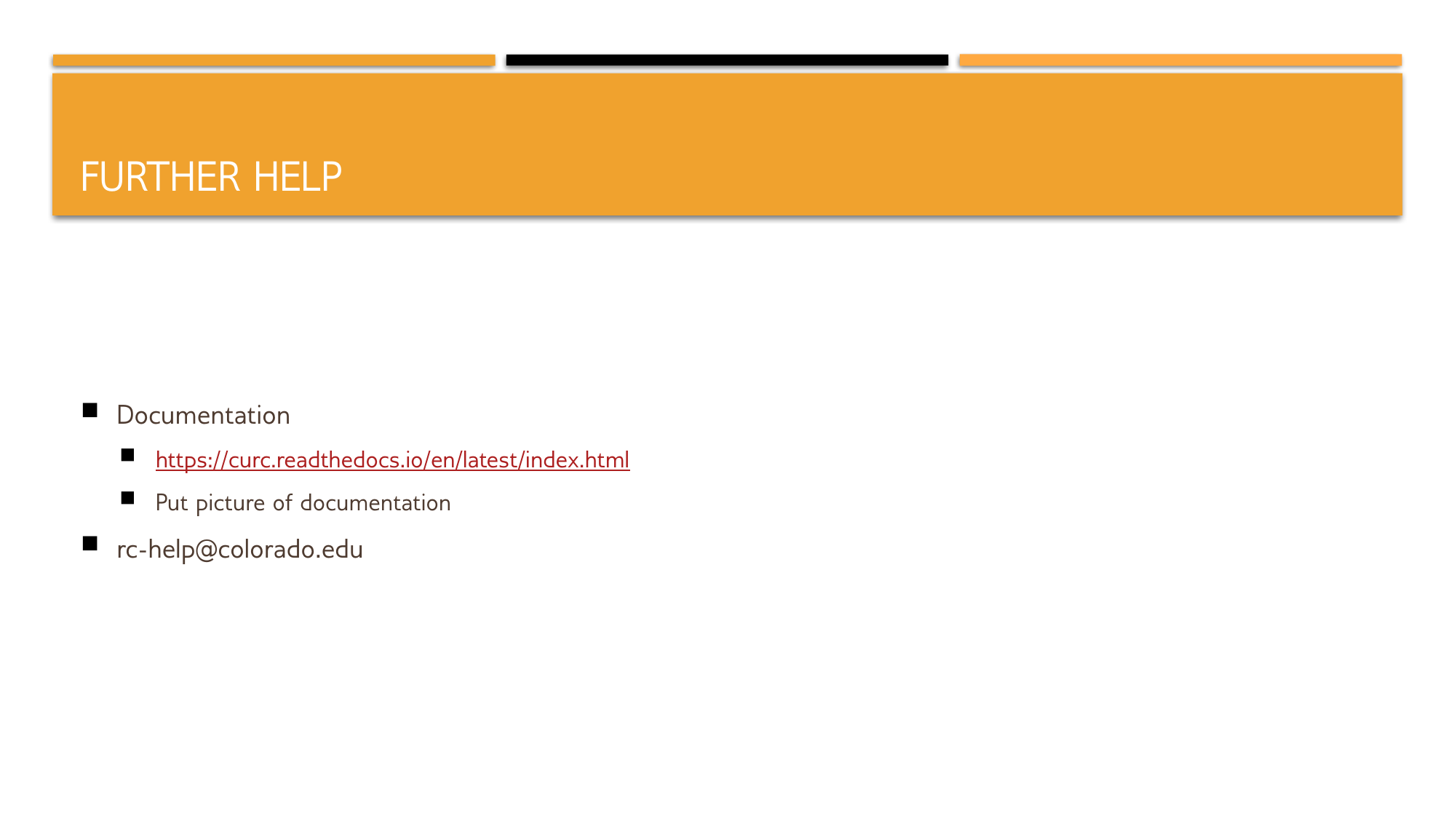

# Further Help
Documentation
https://curc.readthedocs.io/en/latest/index.html
Put picture of documentation
rc-help@colorado.edu